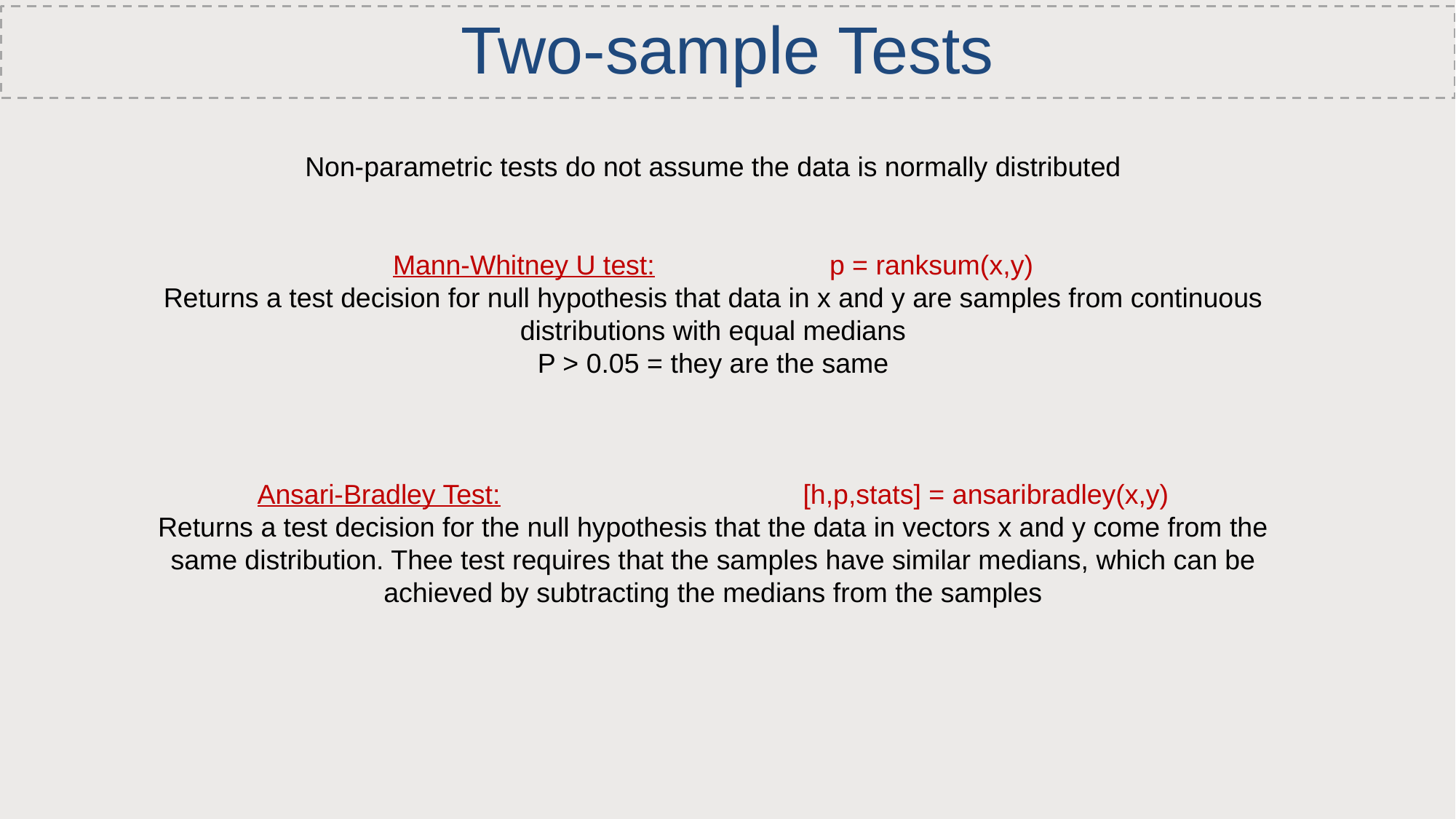

Two-sample Tests
Non-parametric tests do not assume the data is normally distributed

Mann-Whitney U test:		p = ranksum(x,y)
Returns a test decision for null hypothesis that data in x and y are samples from continuous distributions with equal medians
P > 0.05 = they are the same

Ansari-Bradley Test:			[h,p,stats] = ansaribradley(x,y)
Returns a test decision for the null hypothesis that the data in vectors x and y come from the same distribution. Thee test requires that the samples have similar medians, which can be achieved by subtracting the medians from the samples